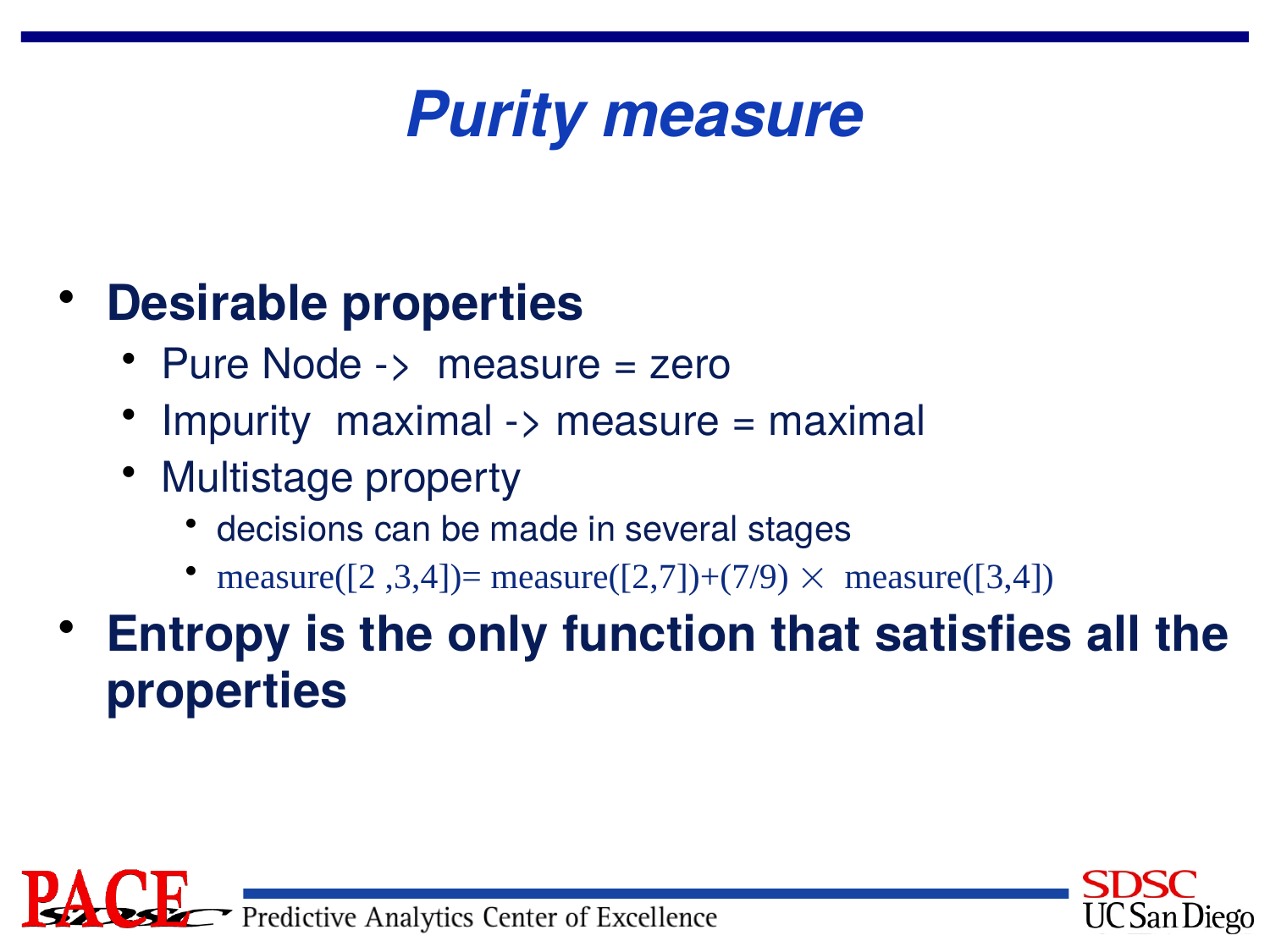

# Purity measure
Desirable properties
Pure Node ->  measure = zero
Impurity  maximal -> measure = maximal
Multistage property
decisions can be made in several stages
measure([2 ,3,4])= measure([2,7])+(7/9) × measure([3,4])
Entropy is the only function that satisfies all the properties